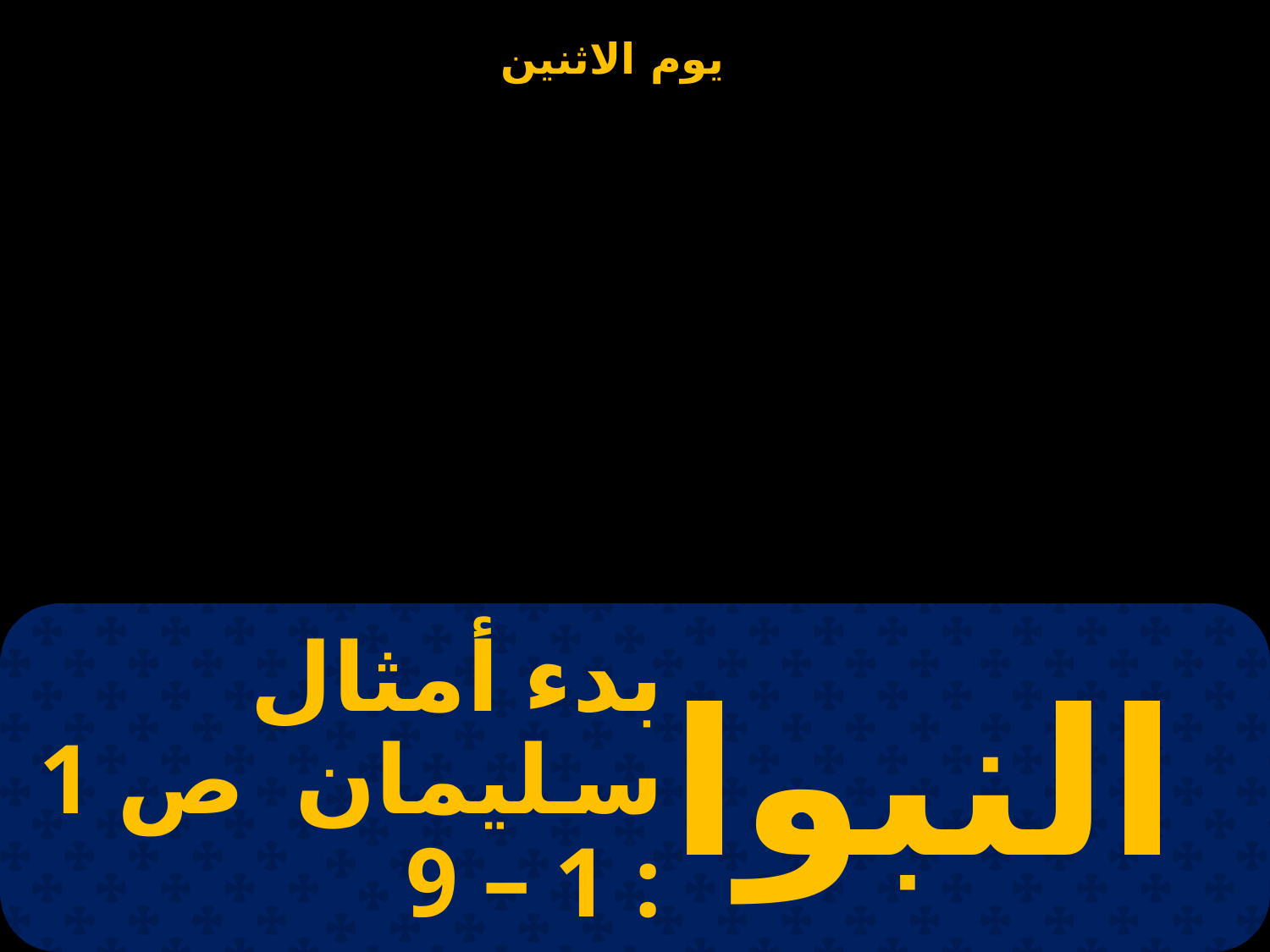

# بدء أمثال سليمان  ص 1 : 1 – 9